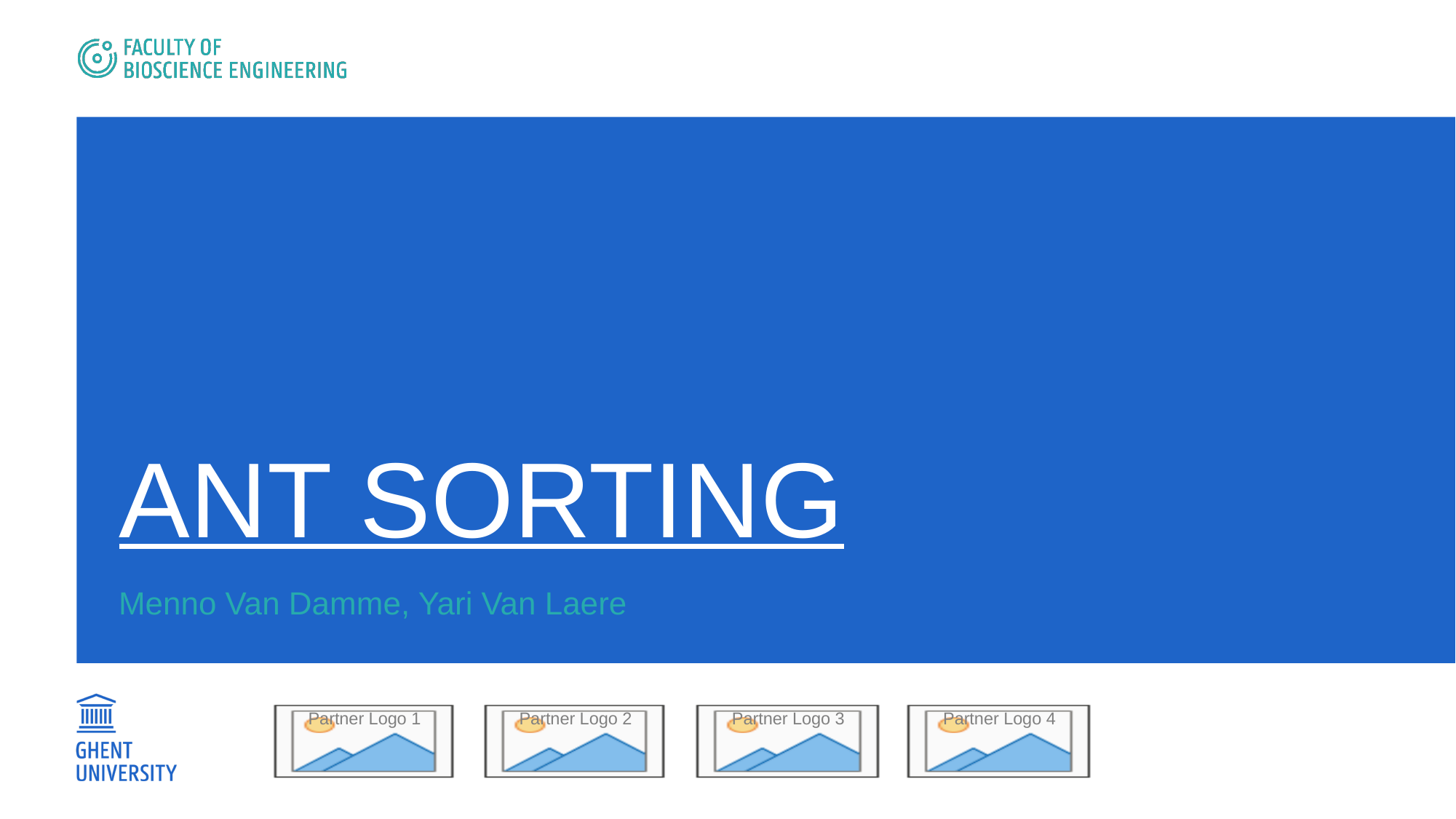

# Ant sorting
Menno Van Damme, Yari Van Laere